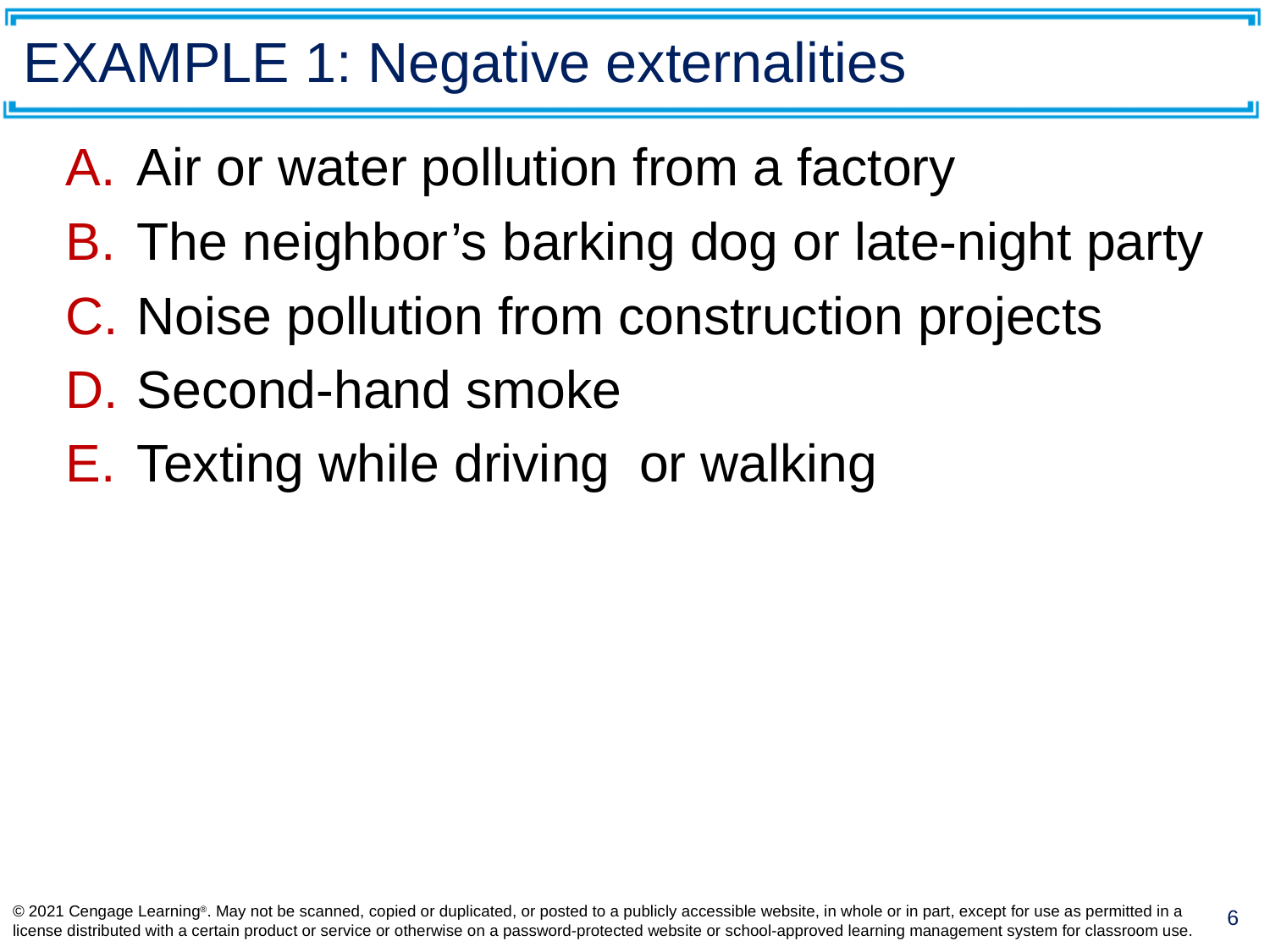

# EXAMPLE 1: Negative externalities
Air or water pollution from a factory
The neighbor’s barking dog or late-night party
Noise pollution from construction projects
Second-hand smoke
Texting while driving  or walking

© 2021 Cengage Learning®. May not be scanned, copied or duplicated, or posted to a publicly accessible website, in whole or in part, except for use as permitted in a license distributed with a certain product or service or otherwise on a password-protected website or school-approved learning management system for classroom use.
6